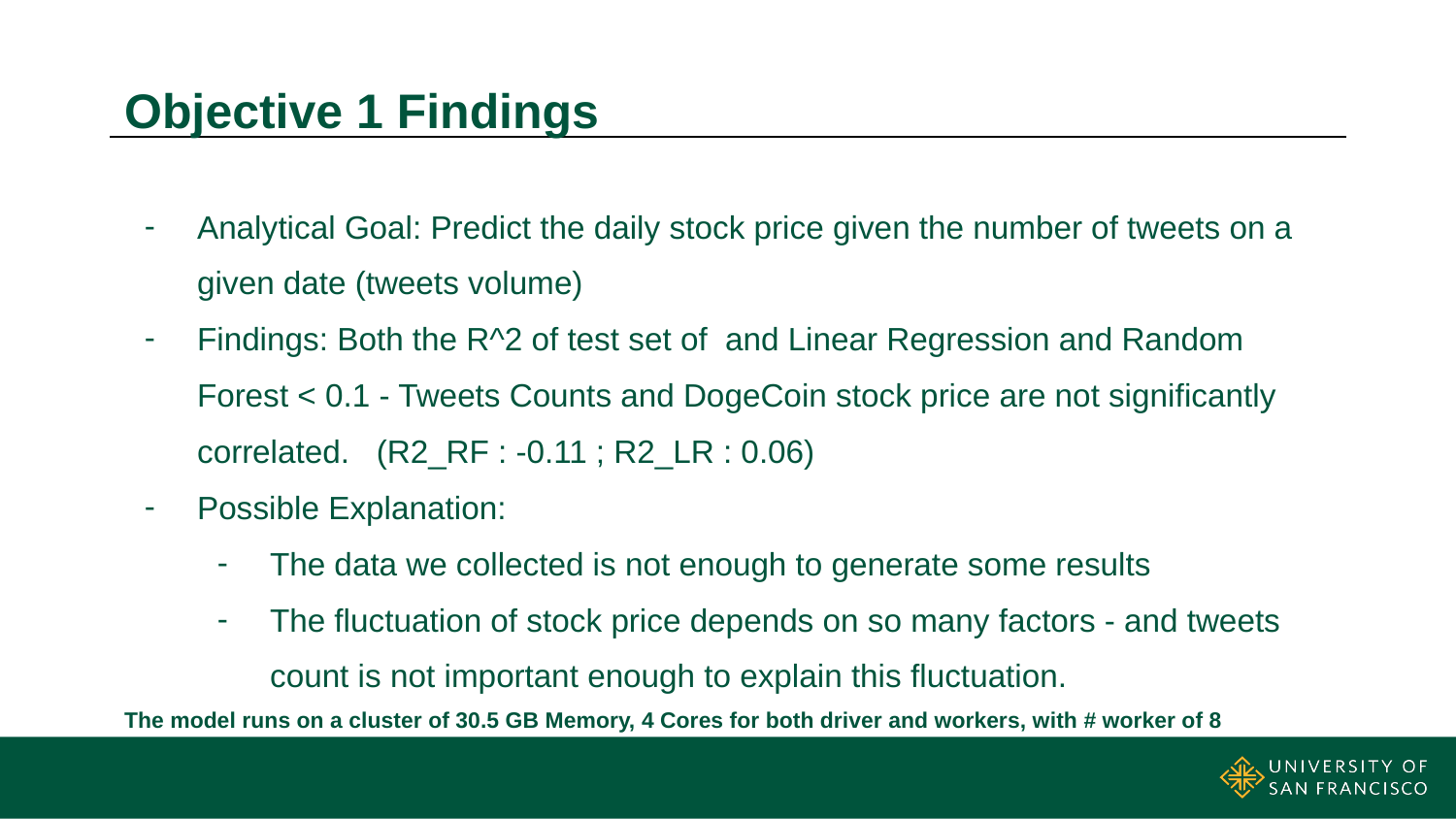

# Objective 1 Findings
Analytical Goal: Predict the daily stock price given the number of tweets on a given date (tweets volume)
Findings: Both the R^2 of test set of  and Linear Regression and Random Forest < 0.1 - Tweets Counts and DogeCoin stock price are not significantly correlated.   (R2_RF : -0.11 ; R2_LR : 0.06)
Possible Explanation:
The data we collected is not enough to generate some results
The fluctuation of stock price depends on so many factors - and tweets count is not important enough to explain this fluctuation.
The model runs on a cluster of 30.5 GB Memory, 4 Cores for both driver and workers, with # worker of 8